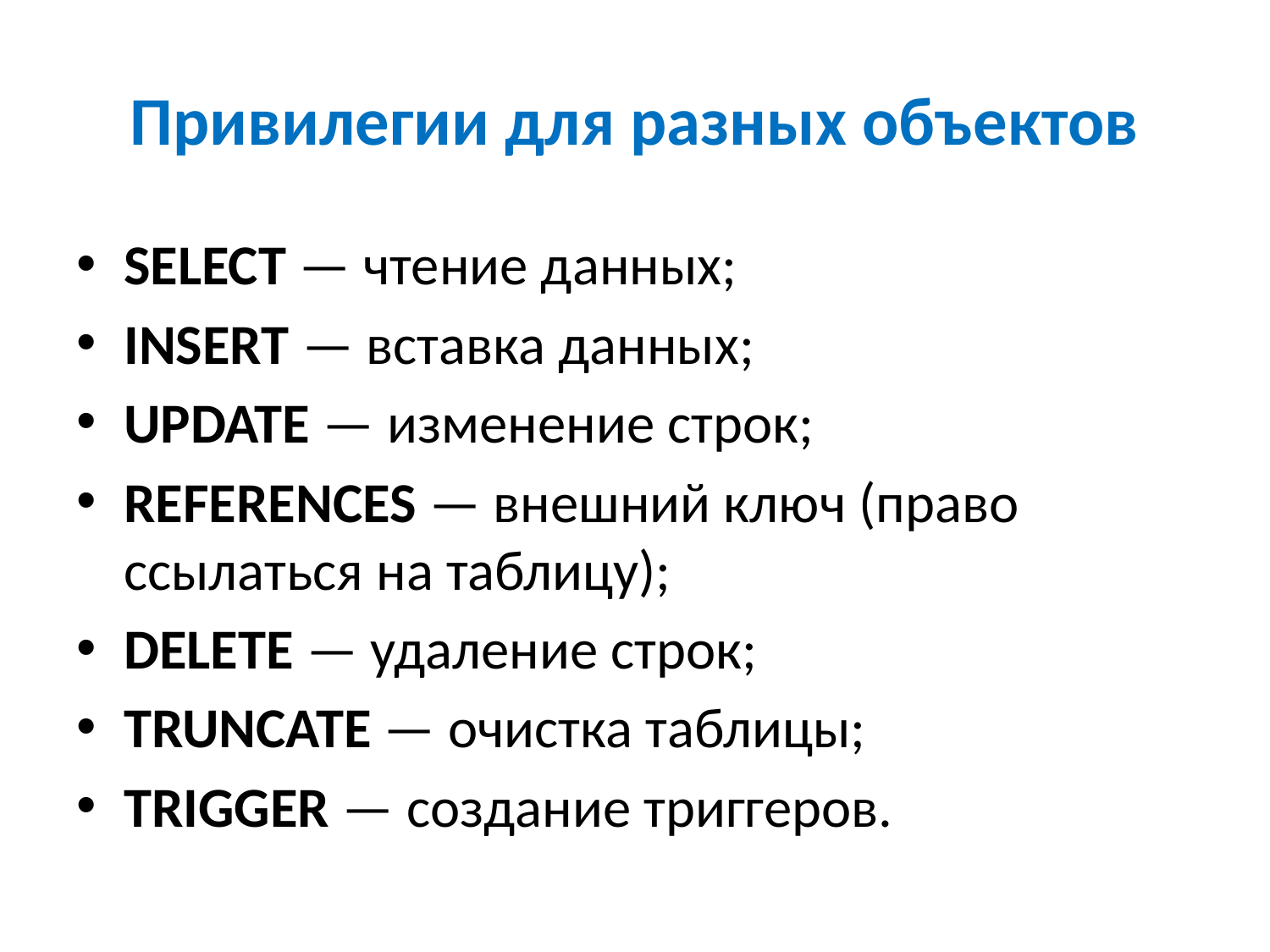

# Привилегии для разных объектов
SELECT — чтение данных;
INSERT — вставка данных;
UPDATE — изменение строк;
REFERENCES — внешний ключ (право ссылаться на таблицу);
DELETE — удаление строк;
TRUNCATE — очистка таблицы;
TRIGGER — создание триггеров.